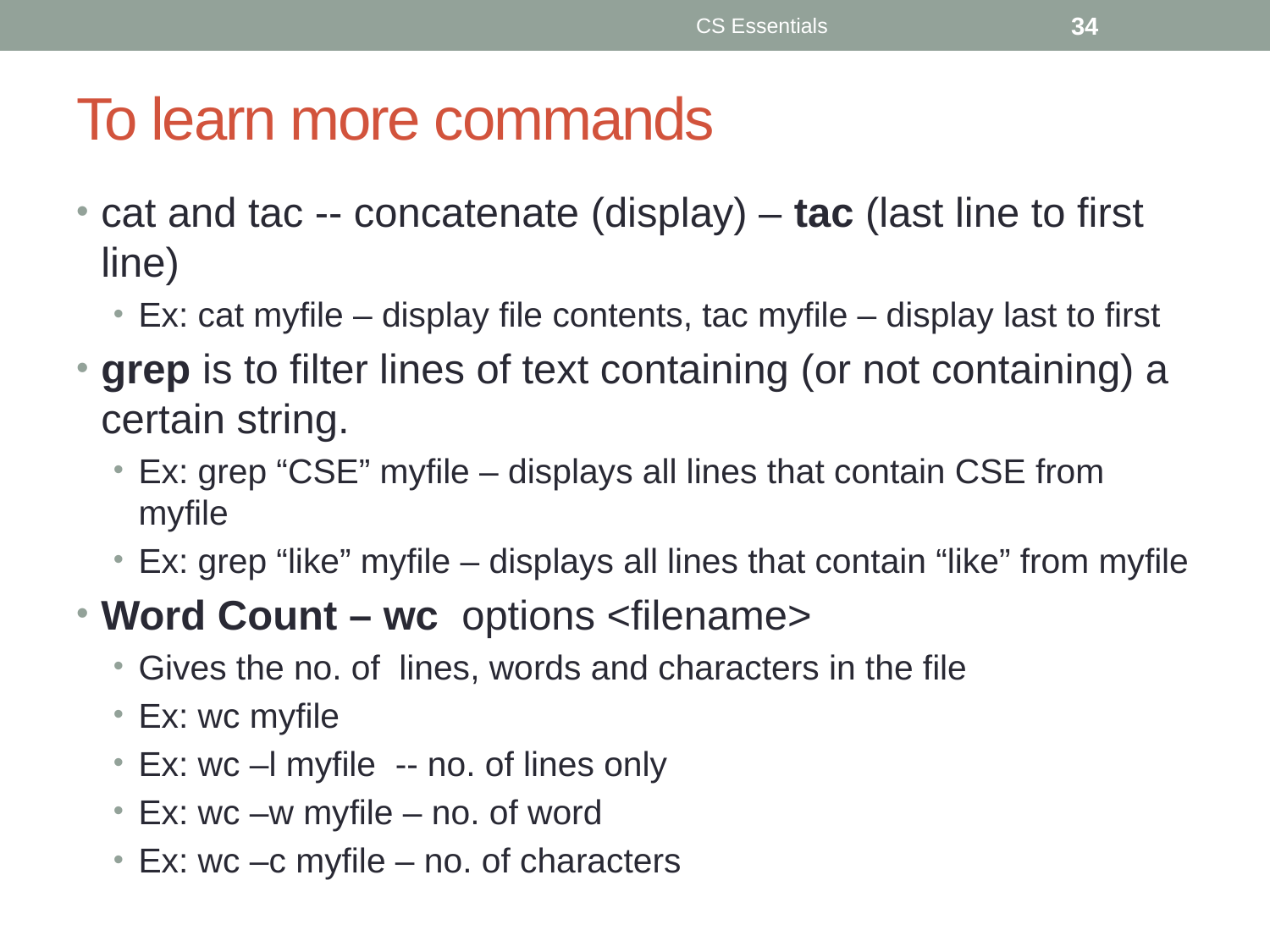

CS Essentials
34
# To learn more commands
cat and tac -- concatenate (display) – tac (last line to first line)
Ex: cat myfile – display file contents, tac myfile – display last to first
grep is to filter lines of text containing (or not containing) a certain string.
Ex: grep “CSE” myfile – displays all lines that contain CSE from myfile
Ex: grep “like” myfile – displays all lines that contain “like” from myfile
Word Count – wc  options <filename>
Gives the no. of  lines, words and characters in the file
Ex: wc myfile
Ex: wc –l myfile  -- no. of lines only
Ex: wc –w myfile – no. of word
Ex: wc –c myfile – no. of characters